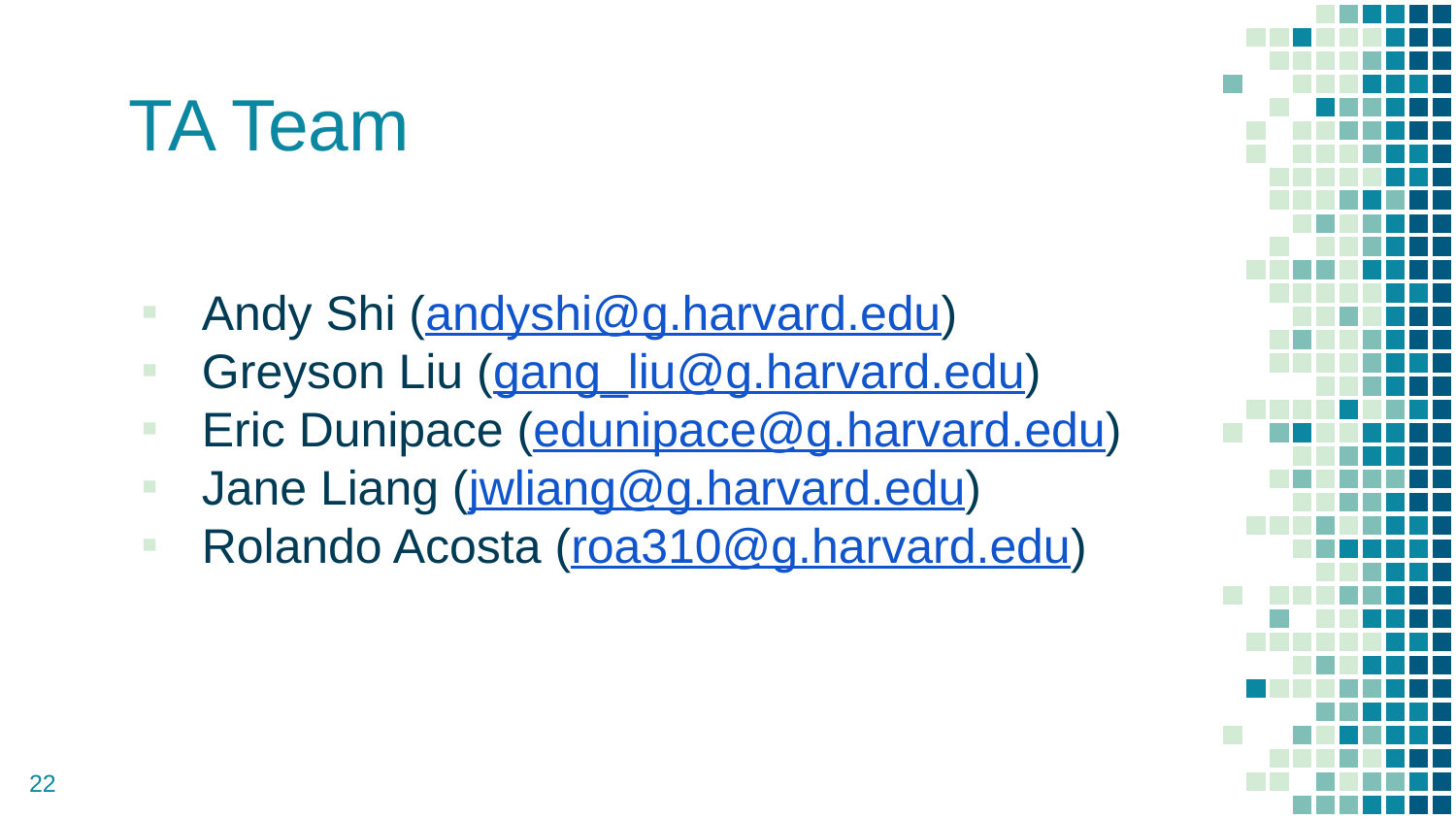

# TA Team

Andy Shi (andyshi@g.harvard.edu)
Greyson Liu (gang_liu@g.harvard.edu)
Eric Dunipace (edunipace@g.harvard.edu)
Jane Liang (jwliang@g.harvard.edu)
Rolando Acosta (roa310@g.harvard.edu)

22